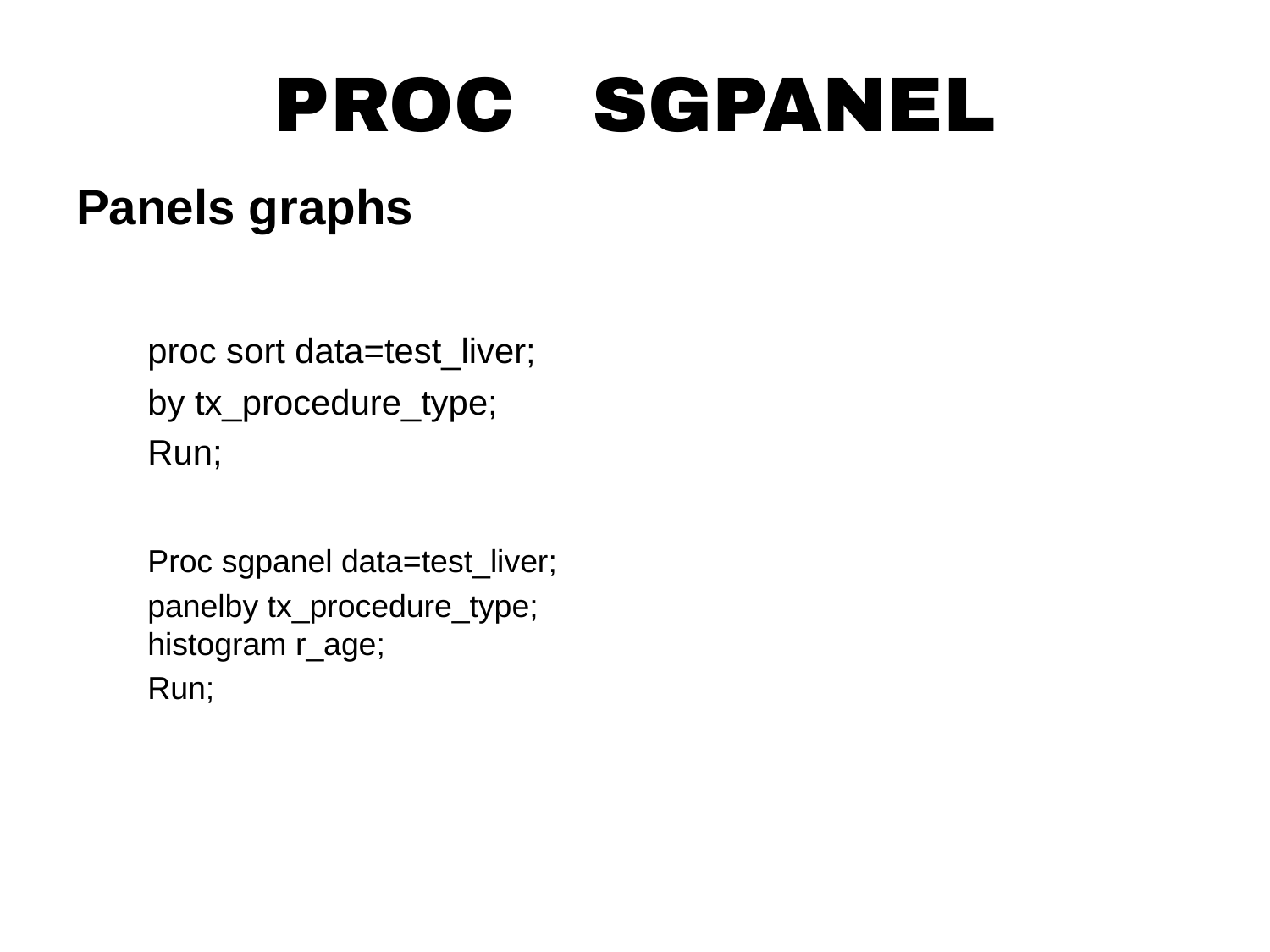

# PROC   SGPANEL
Panels graphs

	proc sort data=test_liver;
	by tx_procedure_type;
	Run;
Proc sgpanel data=test_liver;
	panelby tx_procedure_type;
histogram r_age;
	Run;